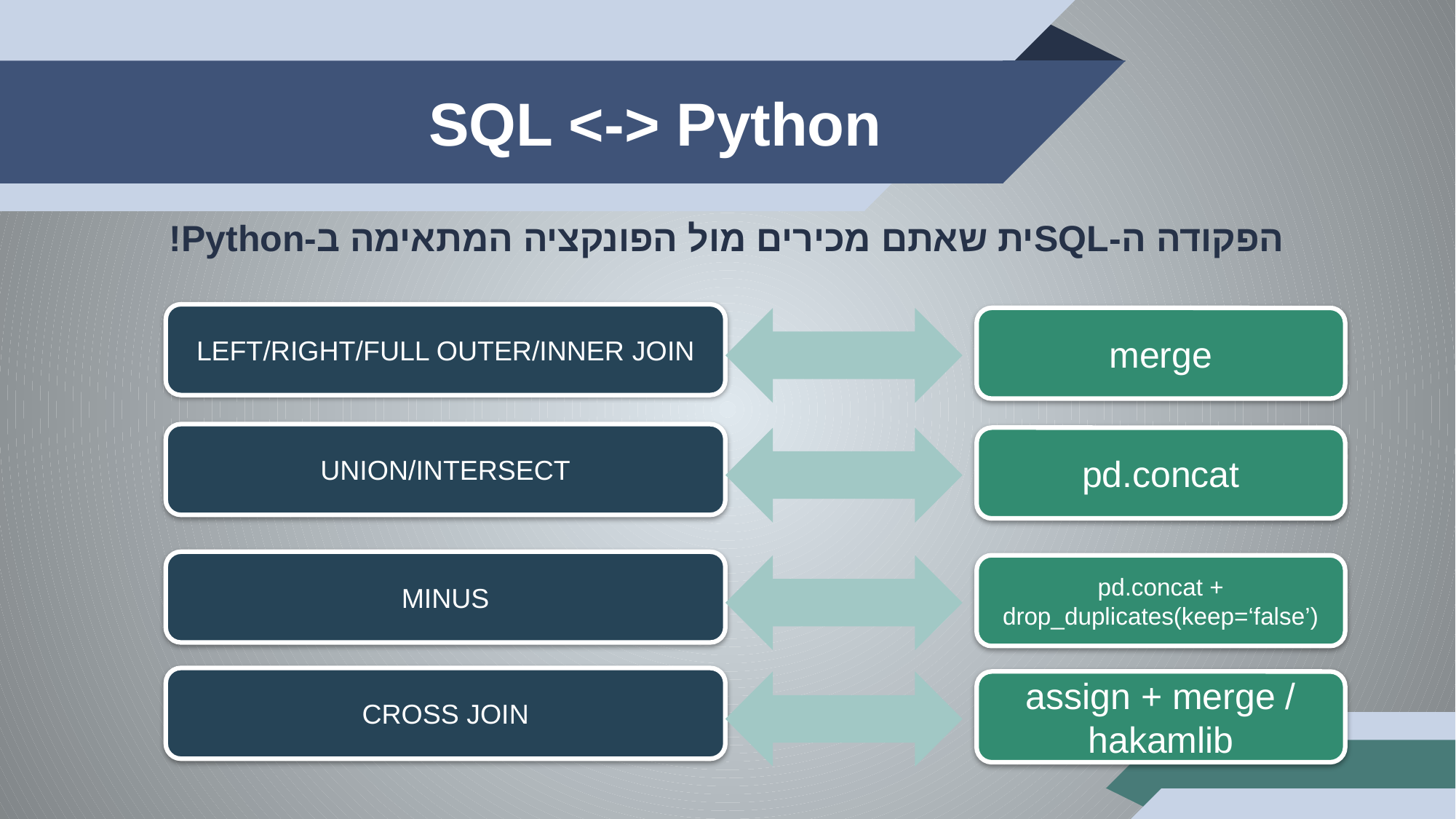

# SQL <-> Python
הפקודה ה-SQLית שאתם מכירים מול הפונקציה המתאימה ב-Python!
LEFT/RIGHT/FULL OUTER/INNER JOIN

merge
UNION/INTERSECT

pd.concat
MINUS

pd.concat + drop_duplicates(keep=‘false’)
CROSS JOIN

assign + merge / hakamlib